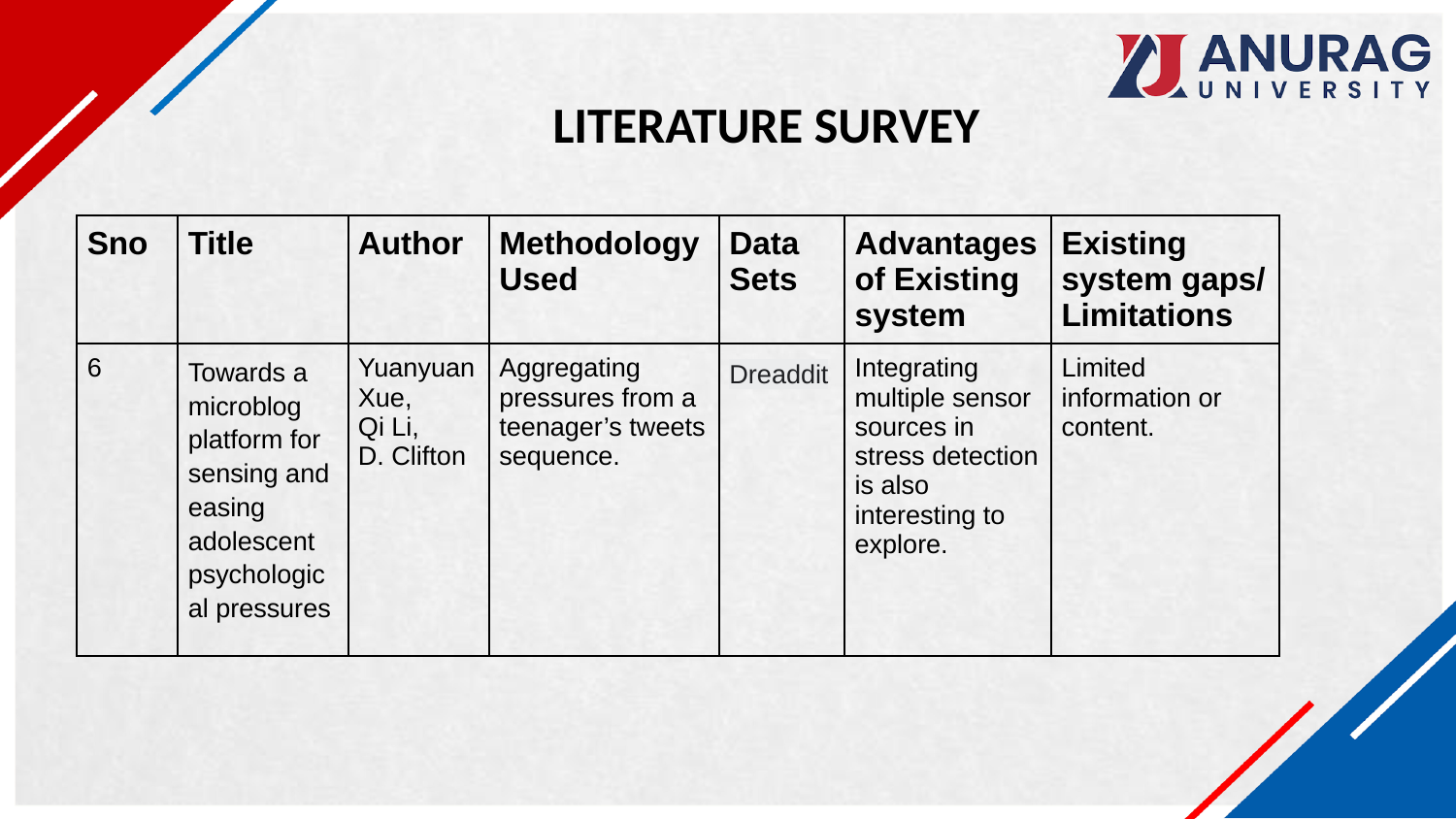

LITERATURE SURVEY
| Sno | Title | Author | Methodology Used | Data Sets | Advantages of Existing system | Existing system gaps/ Limitations |
| --- | --- | --- | --- | --- | --- | --- |
| 6 | Towards a microblog platform for sensing and easing adolescent psychological pressures | Yuanyuan Xue, Qi Li, D. Clifton | Aggregating pressures from a teenager’s tweets sequence. | Dreaddit | Integrating multiple sensor sources in stress detection is also interesting to explore. | Limited information or content. |